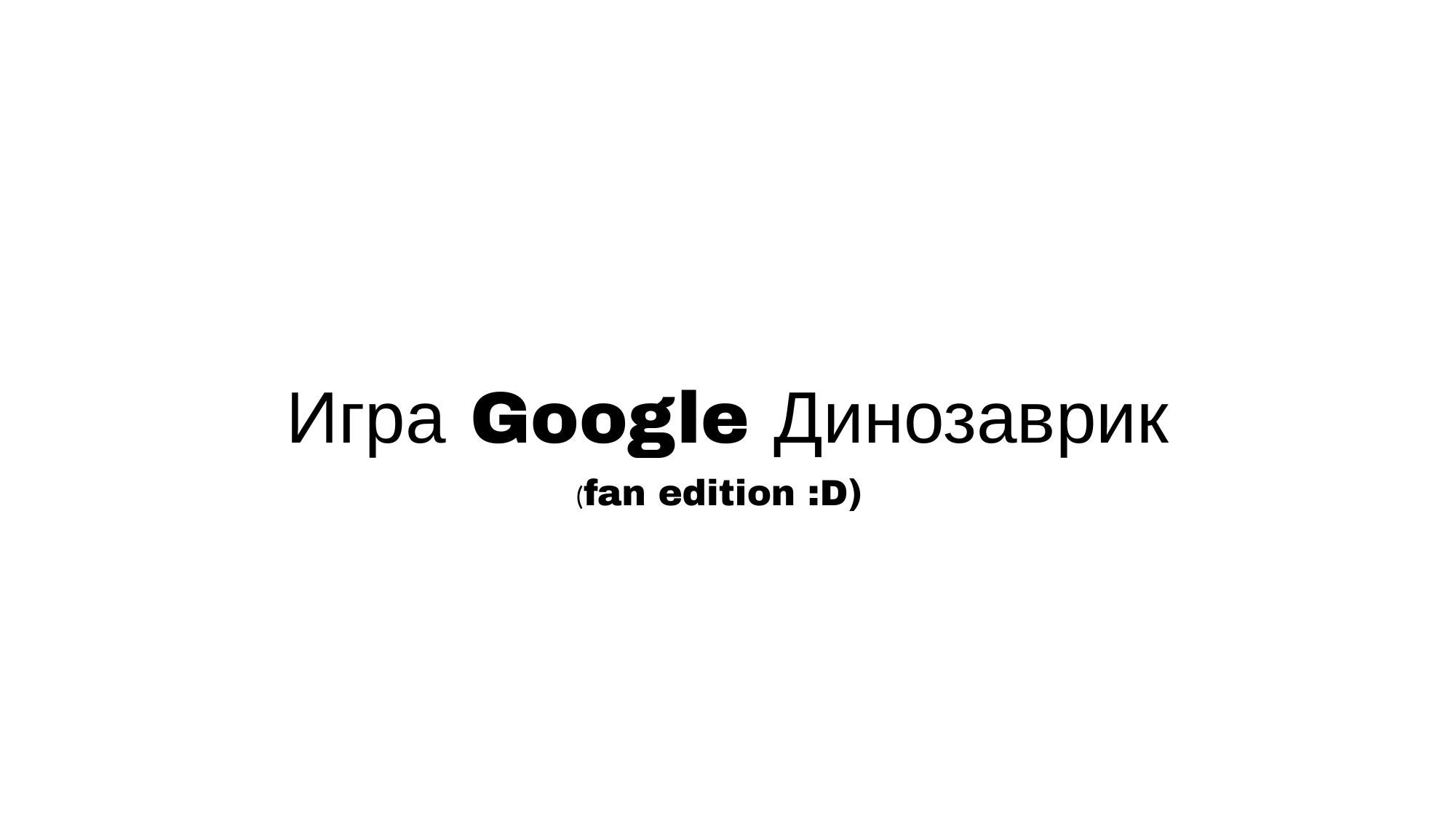

# Игра Google Динозаврик
(fan edition :D)